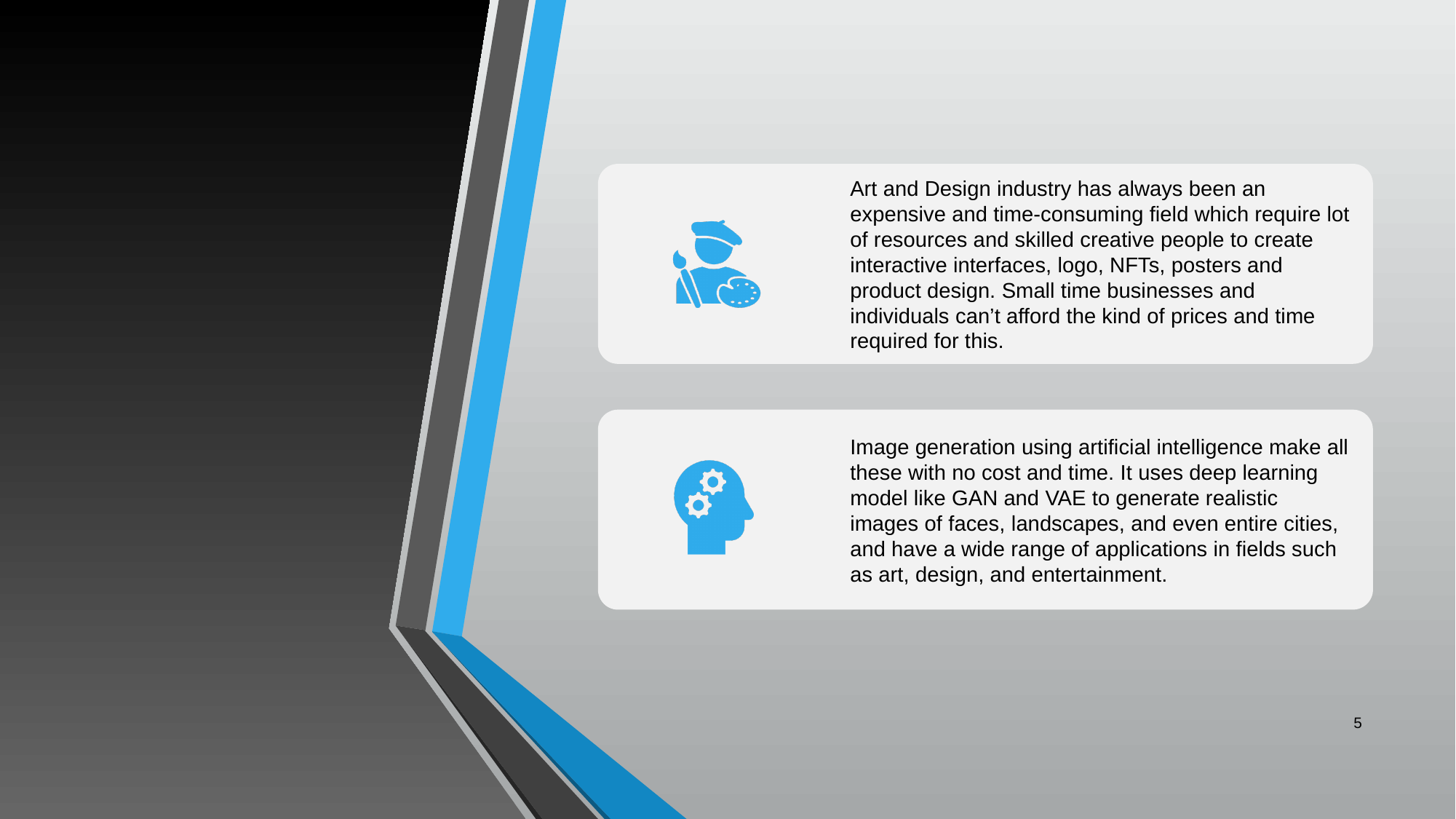

Art and Design industry has always been an expensive and time-consuming field which require lot of resources and skilled creative people to create interactive interfaces, logo, NFTs, posters and product design. Small time businesses and individuals can’t afford the kind of prices and time required for this.
Image generation using artificial intelligence make all these with no cost and time. It uses deep learning model like GAN and VAE to generate realistic images of faces, landscapes, and even entire cities, and have a wide range of applications in fields such as art, design, and entertainment.
5